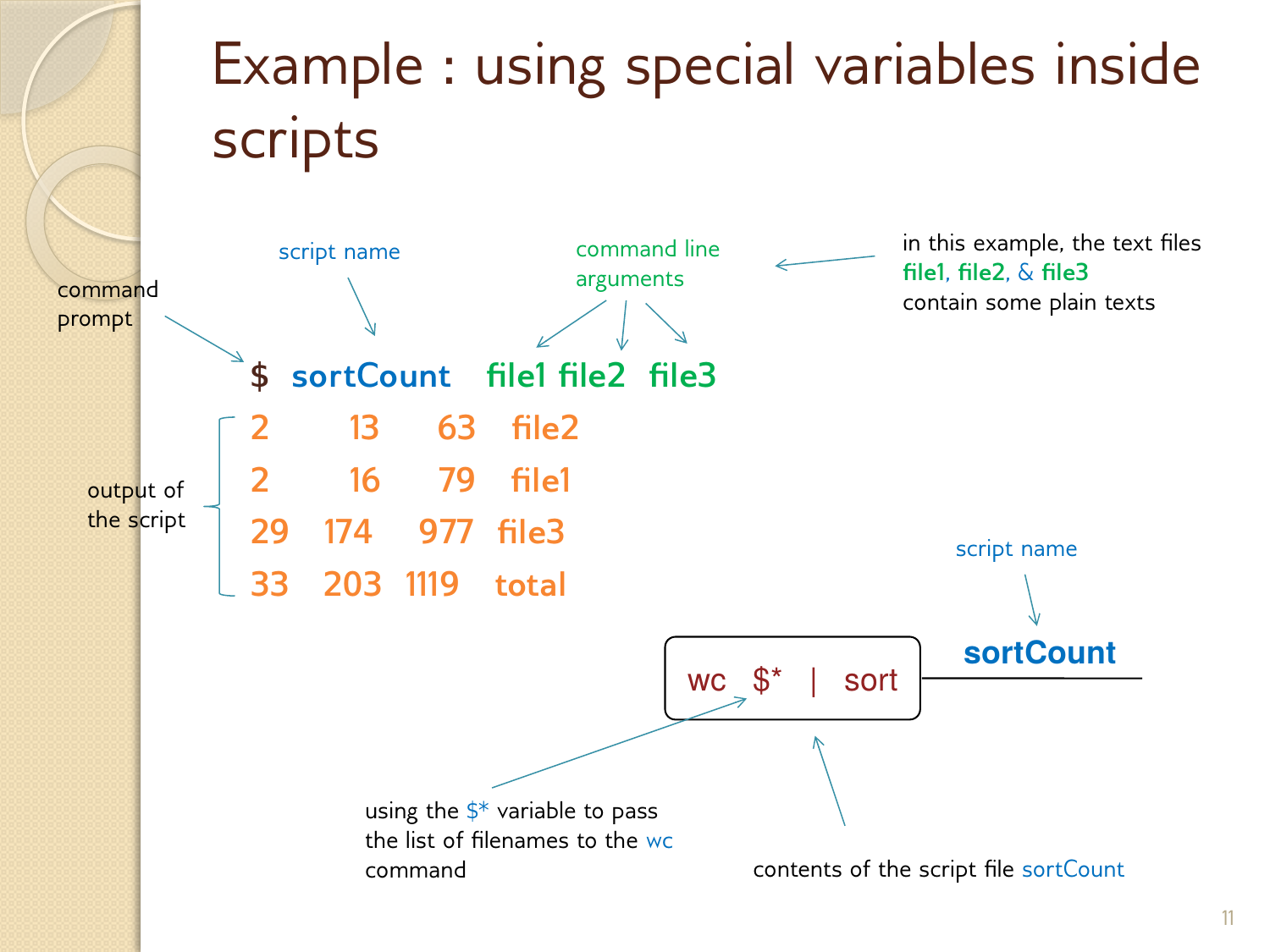

# Example : using special variables inside scripts
in this example, the text files
file1, file2, & file3
contain some plain texts
command line
arguments
script name
command prompt
$  sortCount   file1 file2  file3
2       13     63   file2
2       16     79   file1
29   174    977  file3
33   203  1119   total

output of
the script
script name
 sortCount

wc   $*   |   sort

using the $* variable to pass the list of filenames to the wc command
contents of the script file sortCount
11